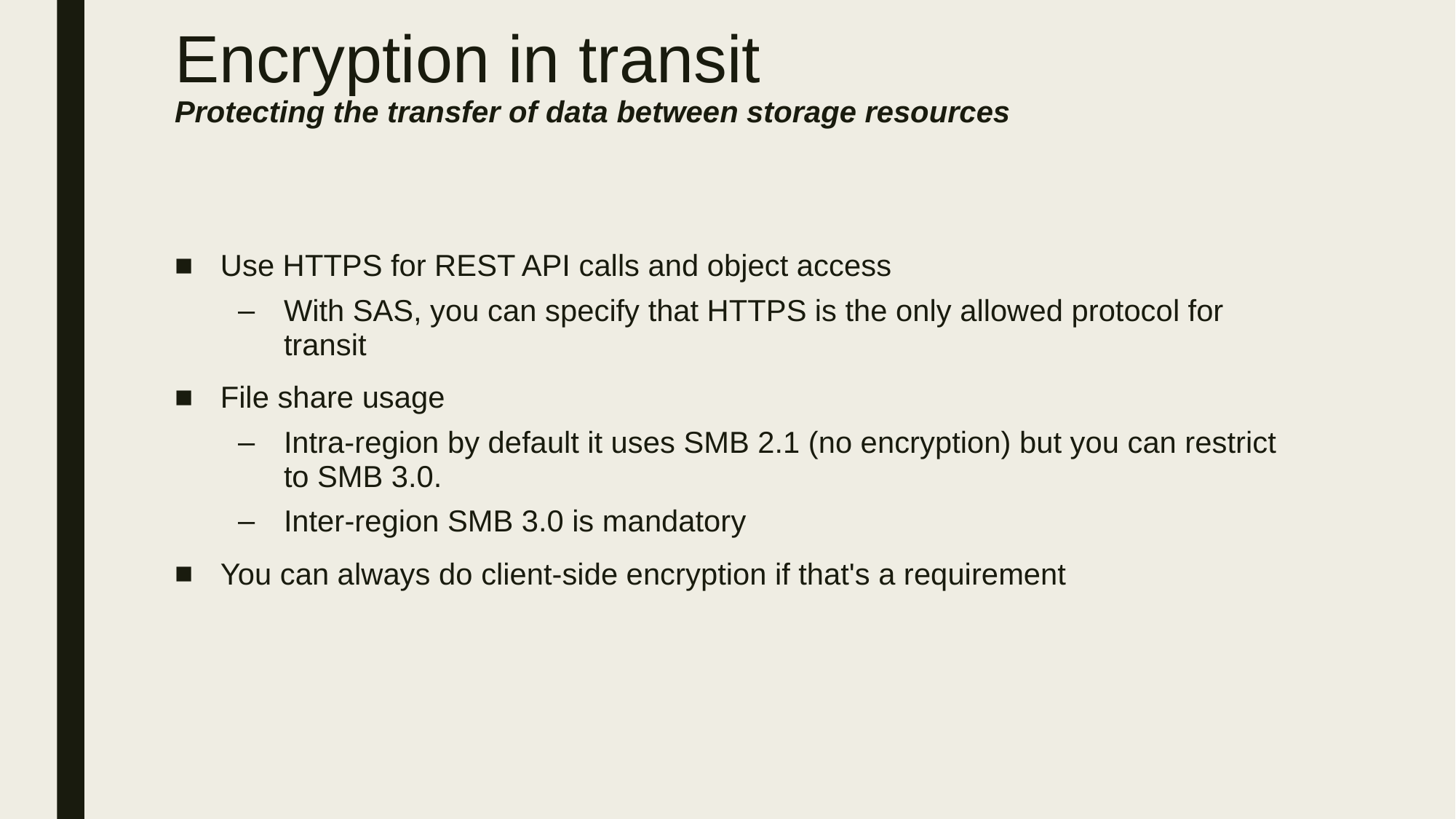

# Encryption in transit Protecting the transfer of data between storage resources
Use HTTPS for REST API calls and object access
With SAS, you can specify that HTTPS is the only allowed protocol for transit
File share usage
Intra-region by default it uses SMB 2.1 (no encryption) but you can restrict to SMB 3.0.
Inter-region SMB 3.0 is mandatory
You can always do client-side encryption if that's a requirement